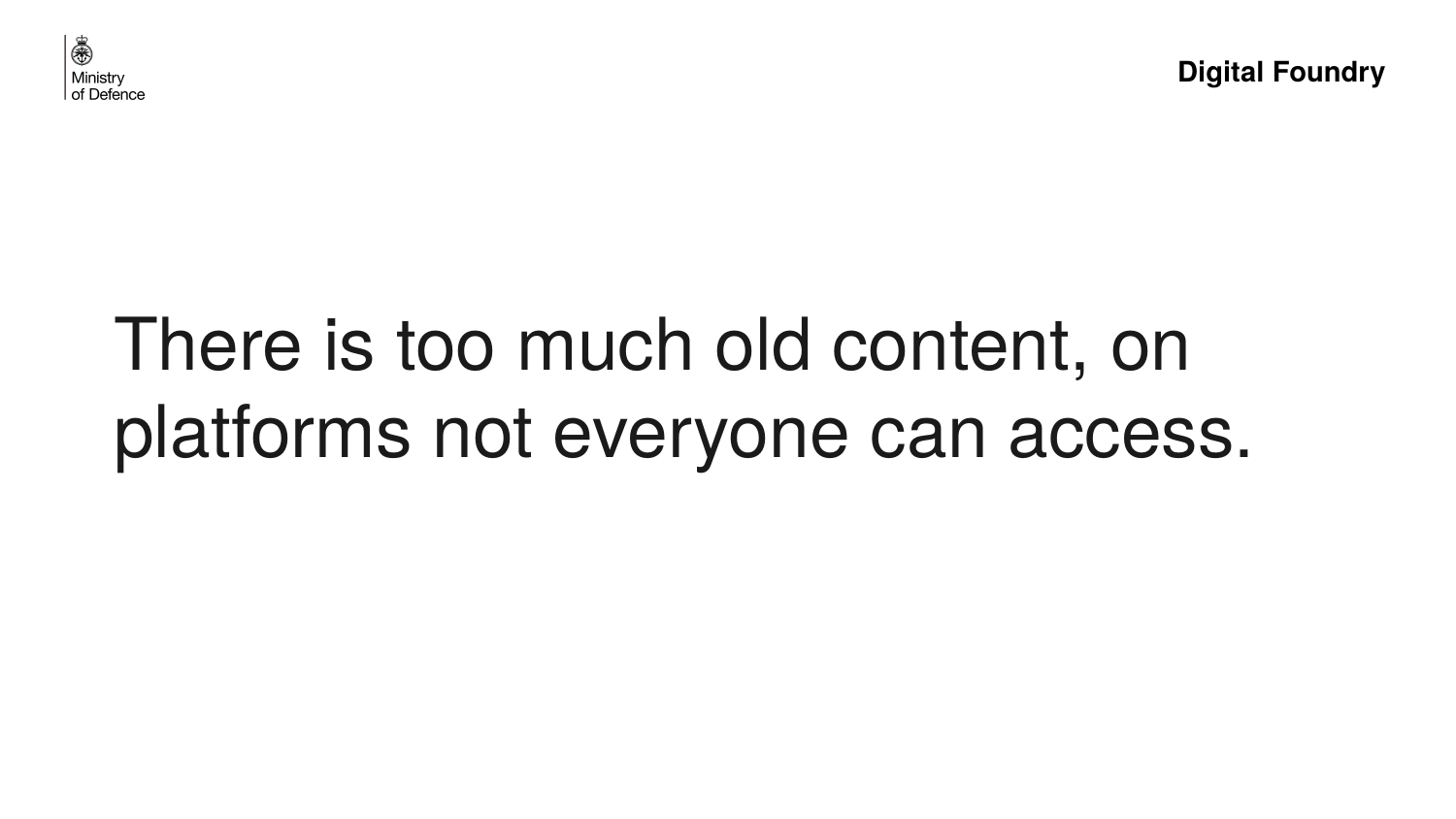

There is too much old content, on platforms not everyone can access.